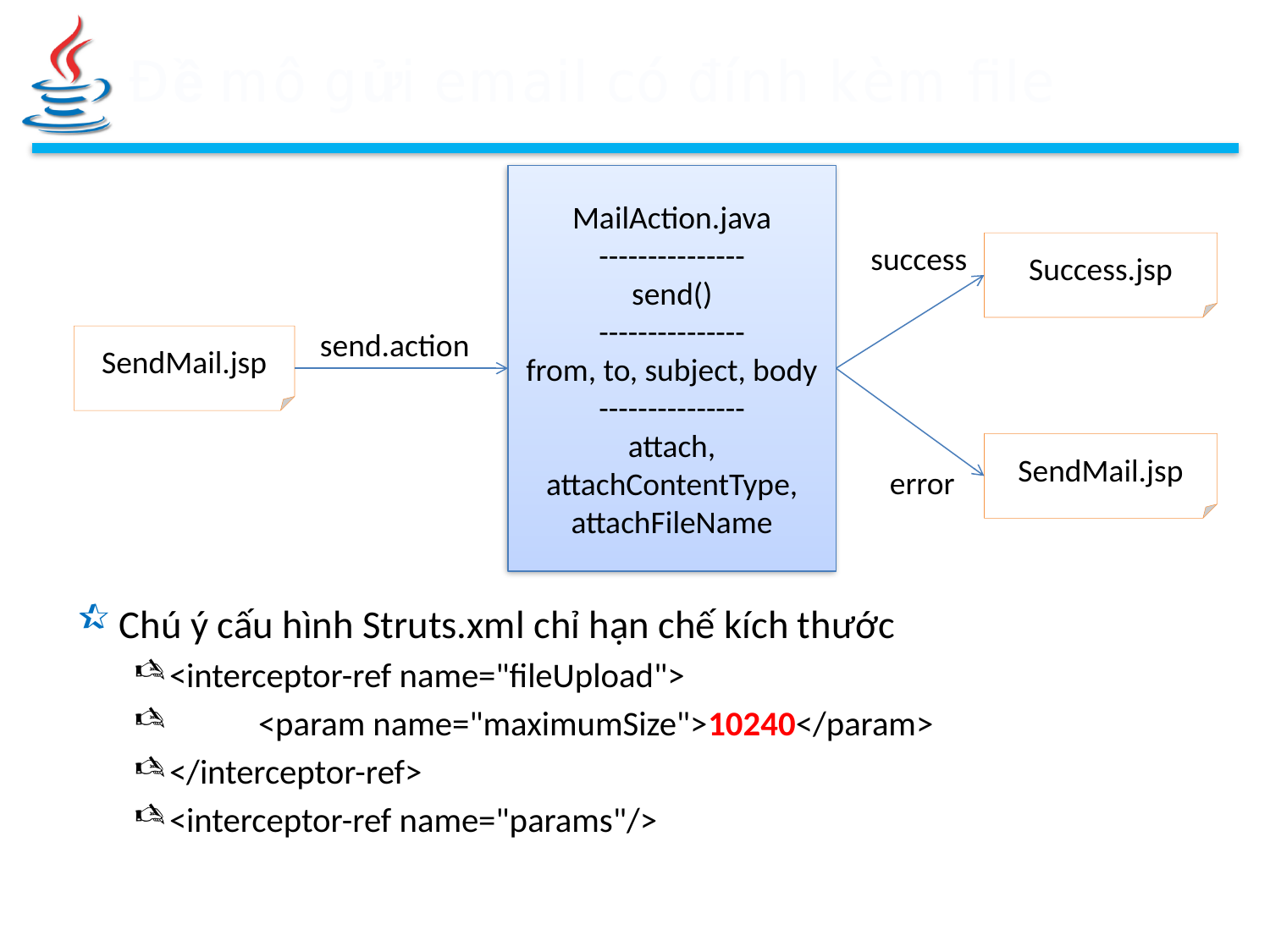

# Đề mô gửi email có đính kèm file
MailAction.java
---------------
send()
---------------
from, to, subject, body
---------------
attach, attachContentType, attachFileName
success
Success.jsp
send.action
SendMail.jsp
SendMail.jsp
error
Chú ý cấu hình Struts.xml chỉ hạn chế kích thước
<interceptor-ref name="fileUpload">
	<param name="maximumSize">10240</param>
</interceptor-ref>
<interceptor-ref name="params"/>